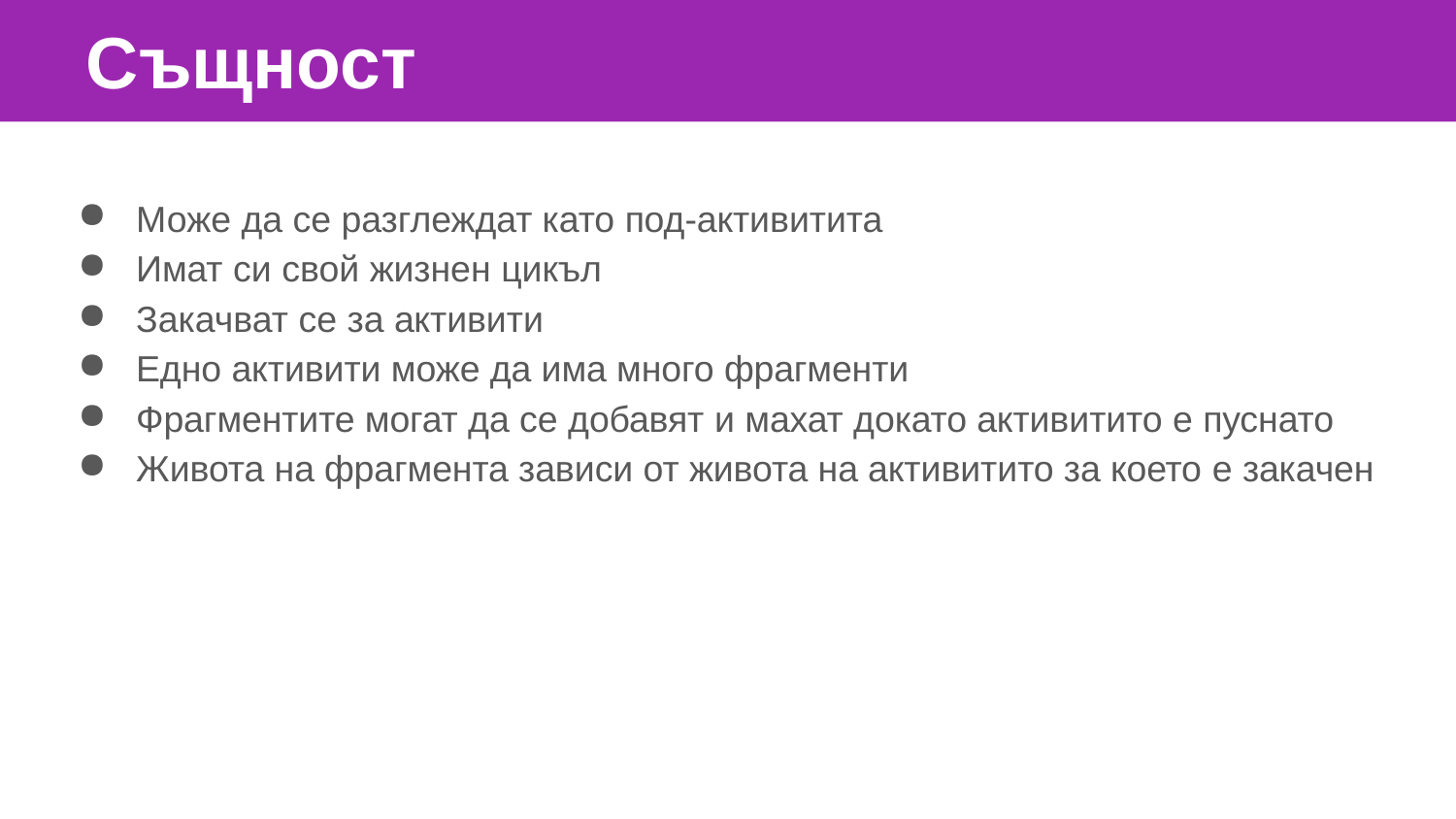

# Същност
Може да се разглеждат като под-активитита
Имат си свой жизнен цикъл
Закачват се за активити
Едно активити може да има много фрагменти
Фрагментите могат да се добавят и махат докато активитито е пуснато
Живота на фрагмента зависи от живота на активитито за което е закачен